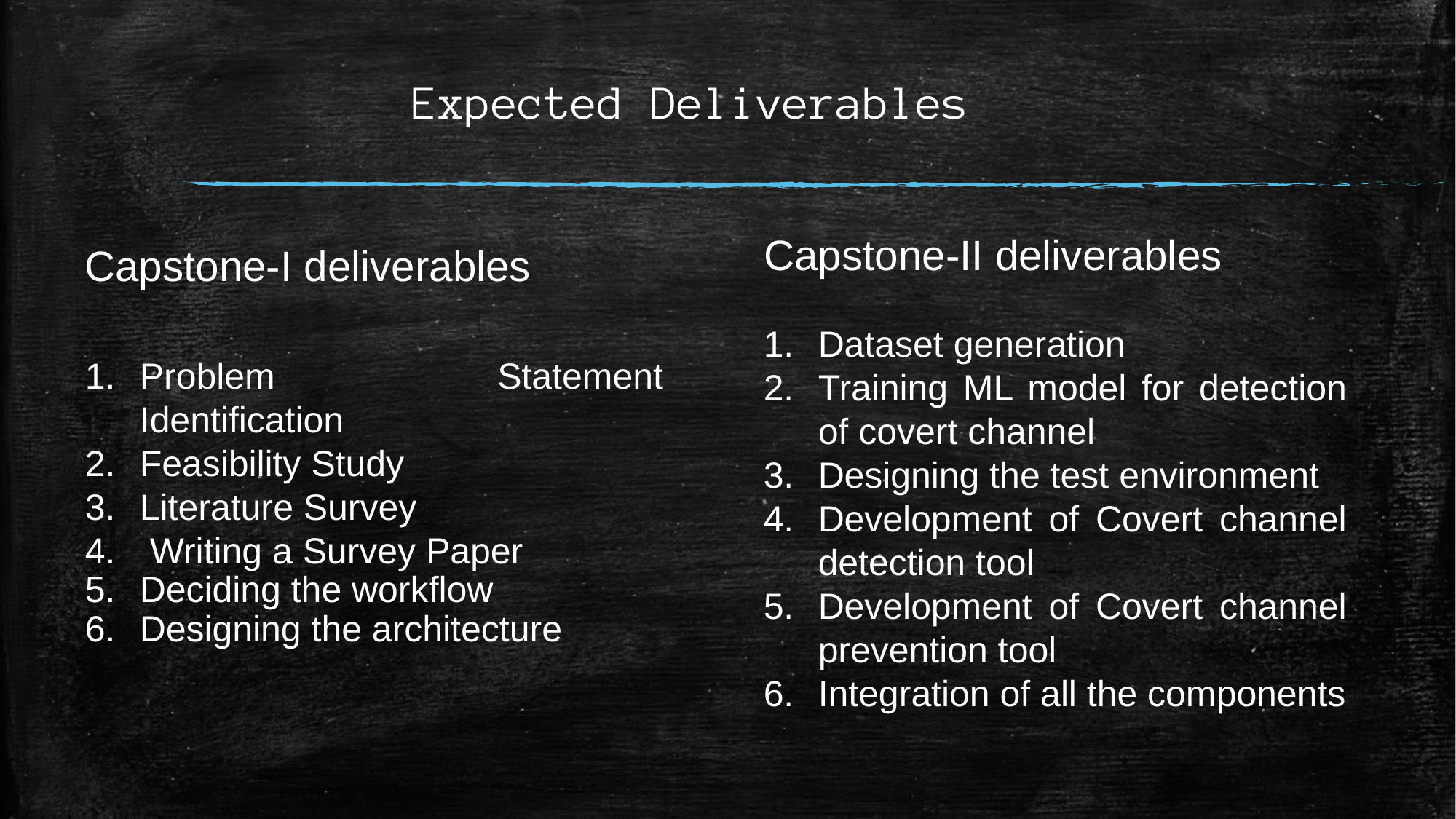

# Expected Deliverables

Capstone-II deliverables

Capstone-I deliverables

Dataset generation
Training ML model for detection of covert channel
Designing the test environment
Development of Covert channel detection tool
Development of Covert channel prevention tool
Integration of all the components
Problem Statement Identification
Feasibility Study
Literature Survey
 Writing a Survey Paper
Deciding the workflow
Designing the architecture